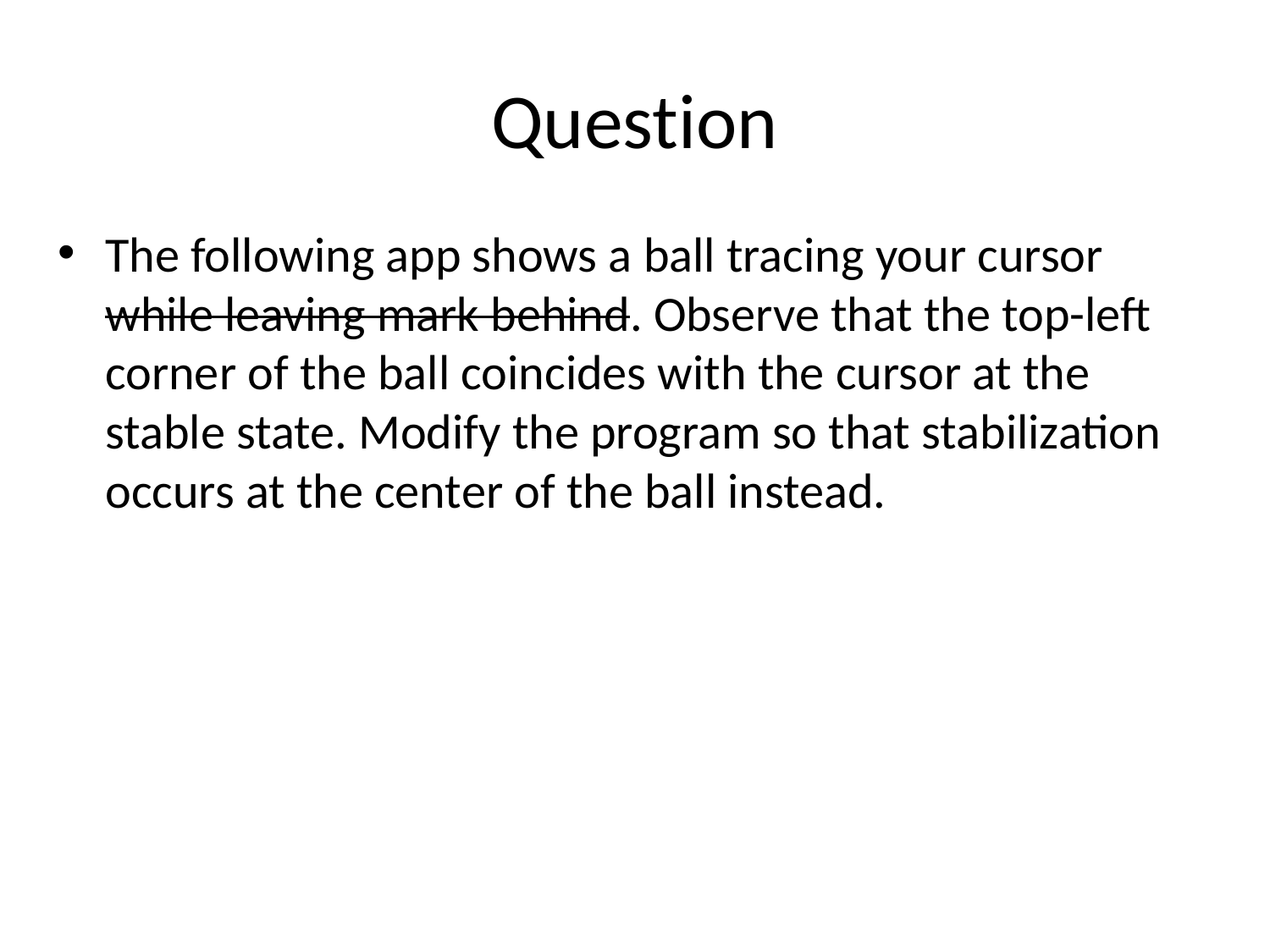

# Question
The following app shows a ball tracing your cursor while leaving mark behind. Observe that the top-left corner of the ball coincides with the cursor at the stable state. Modify the program so that stabilization occurs at the center of the ball instead.